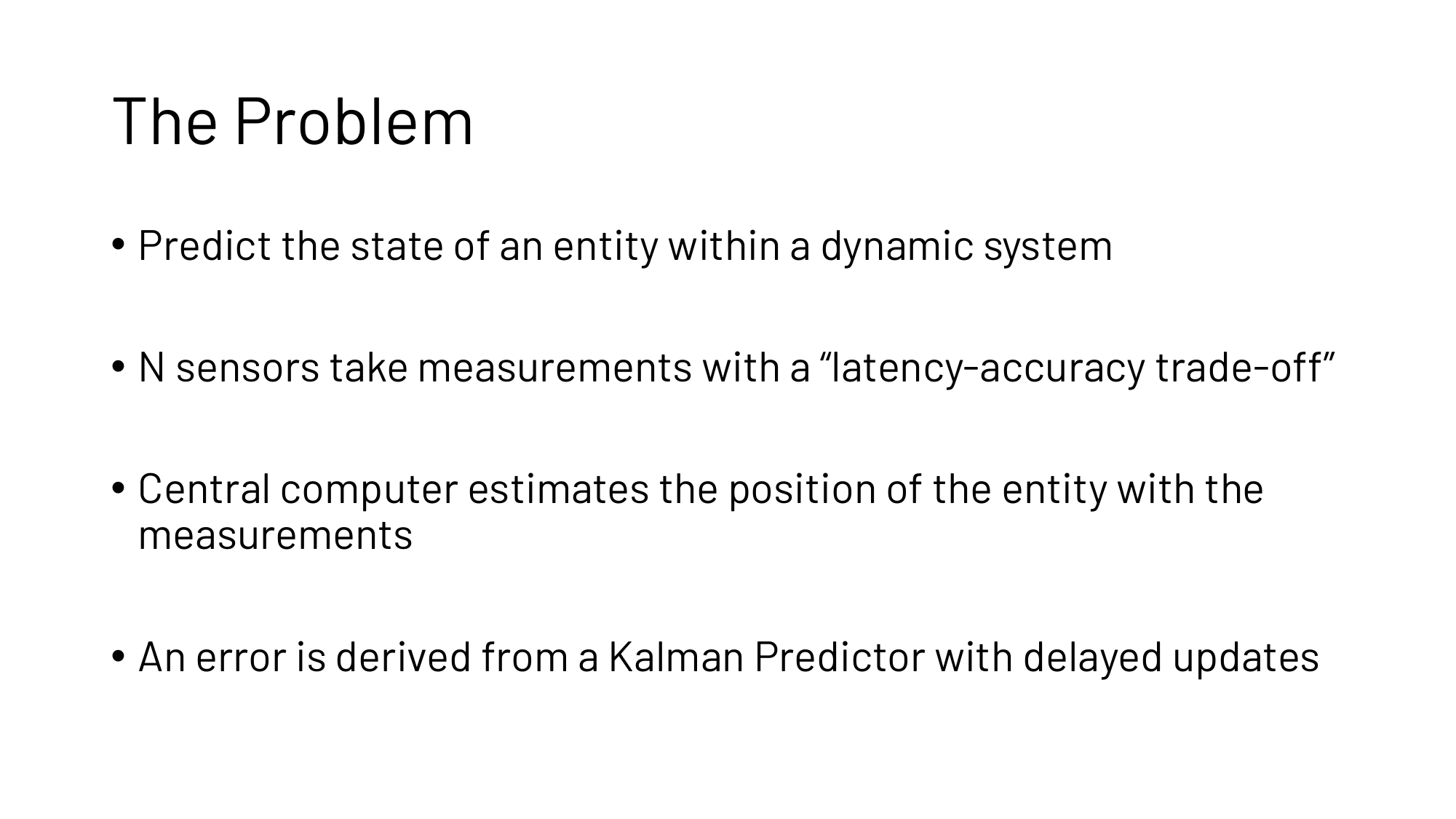

# The Problem
Predict the state of an entity within a dynamic system

N sensors take measurements with a “latency-accuracy trade-off”

Central computer estimates the position of the entity with the measurements

An error is derived from a Kalman Predictor with delayed updates